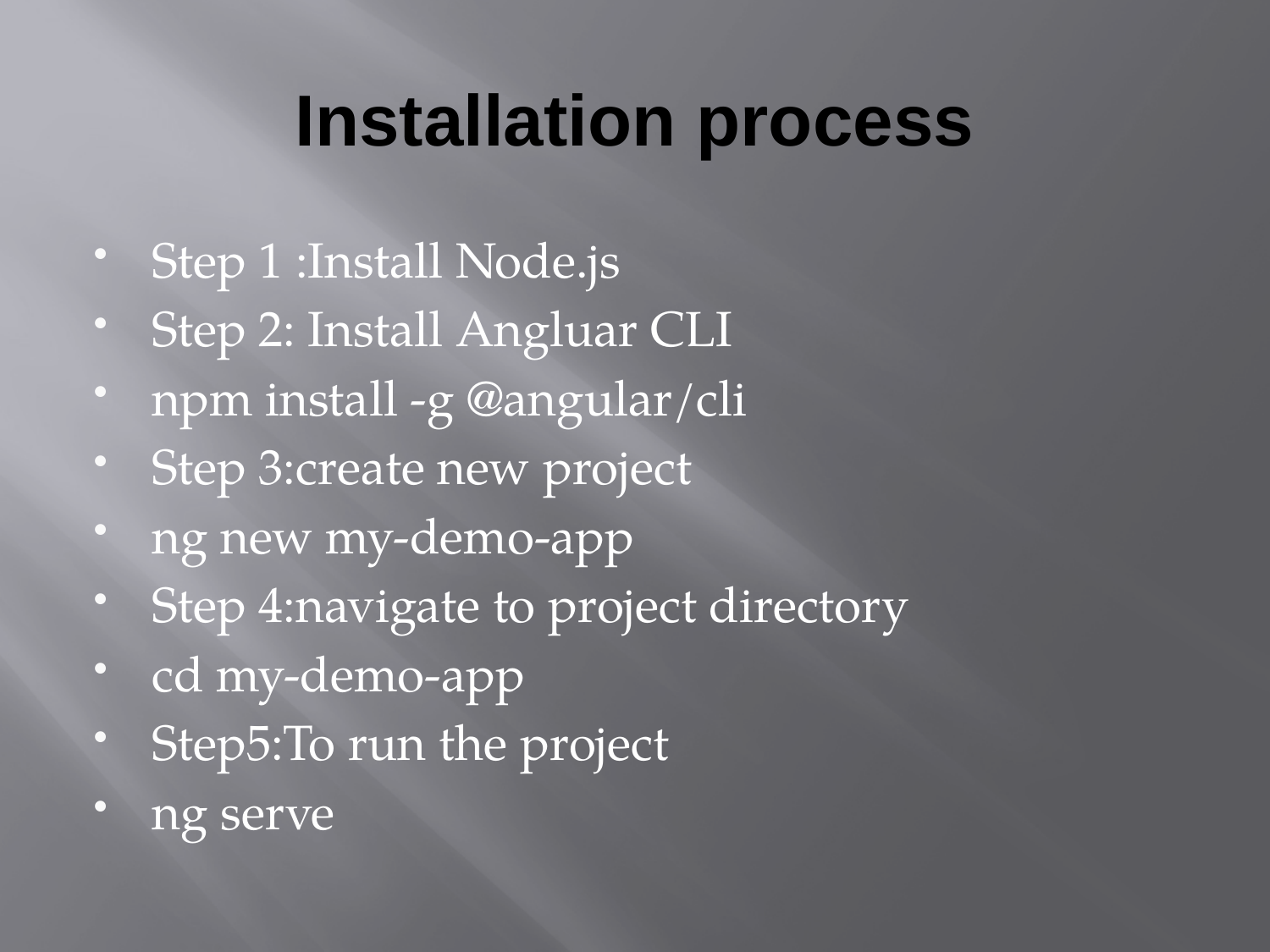

# Installation process
Step 1 :Install Node.js
Step 2: Install Angluar CLI
npm install -g @angular/cli
Step 3:create new project
ng new my-demo-app
Step 4:navigate to project directory
cd my-demo-app
Step5:To run the project
ng serve